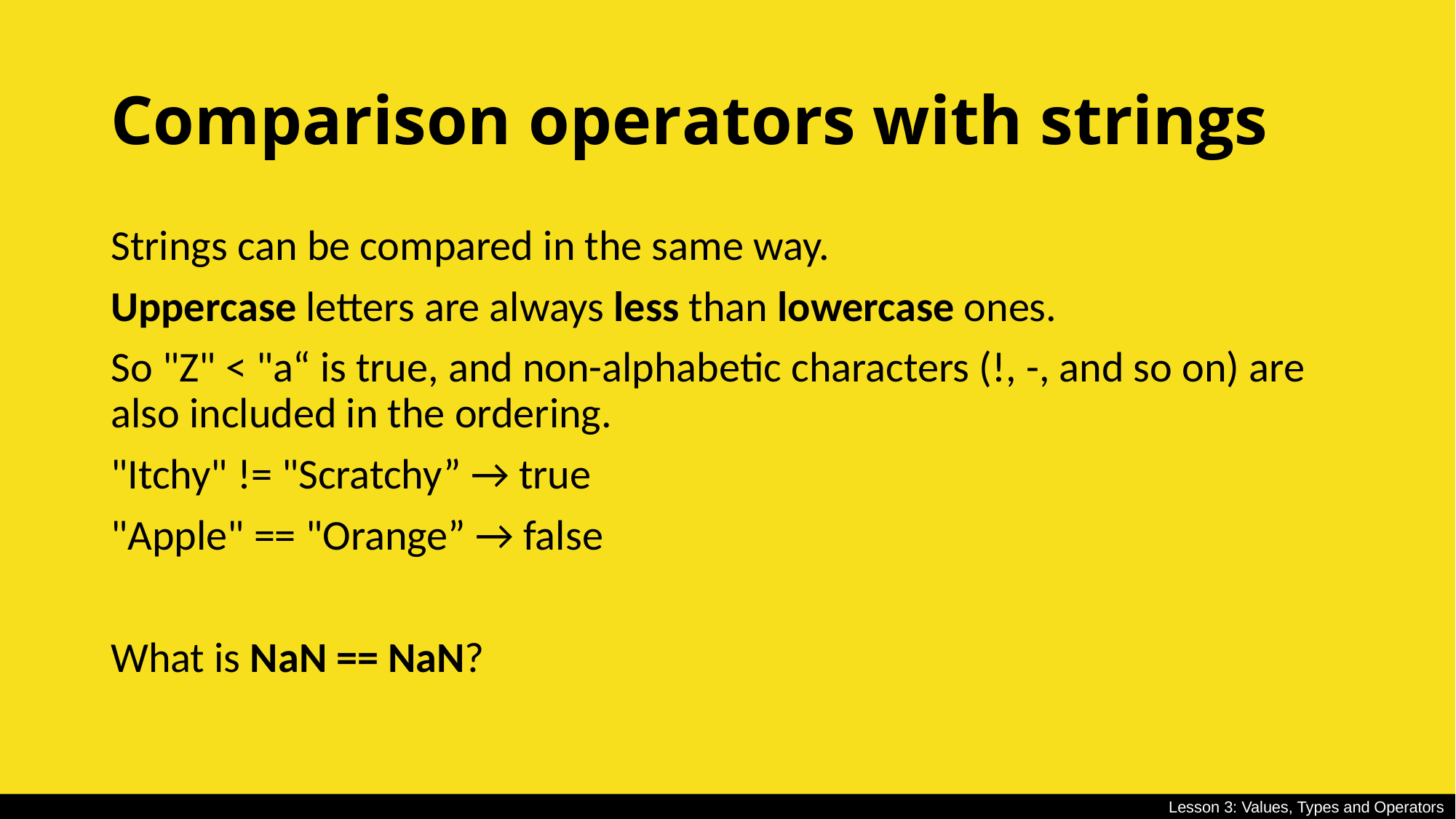

# Comparison operators with strings
Strings can be compared in the same way.
Uppercase letters are always less than lowercase ones.
So "Z" < "a“ is true, and non-alphabetic characters (!, -, and so on) are also included in the ordering.
"Itchy" != "Scratchy” → true
"Apple" == "Orange” → false

What is NaN == NaN?

Lesson 3: Values, Types and Operators